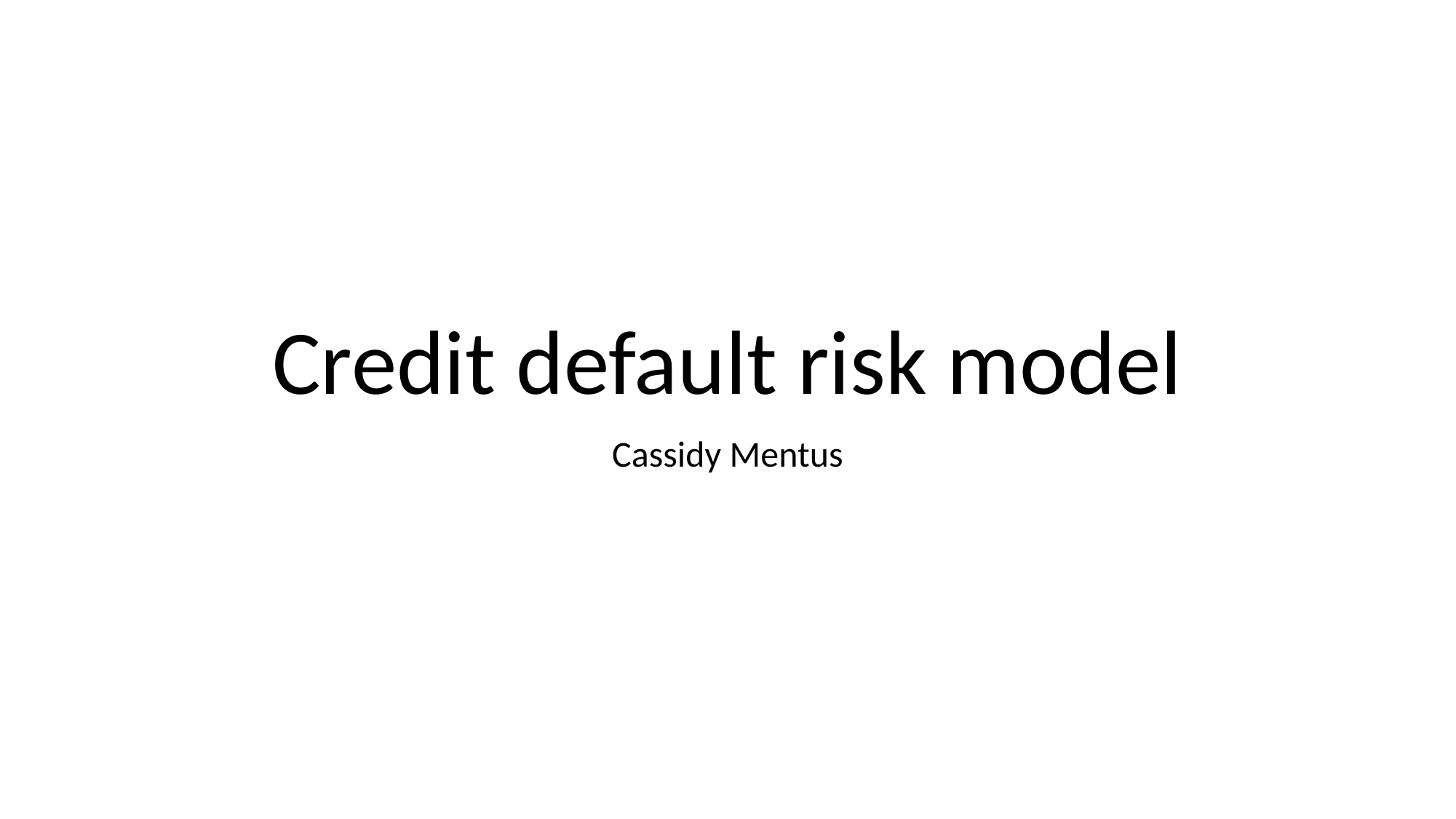

# Credit default risk model
Cassidy Mentus